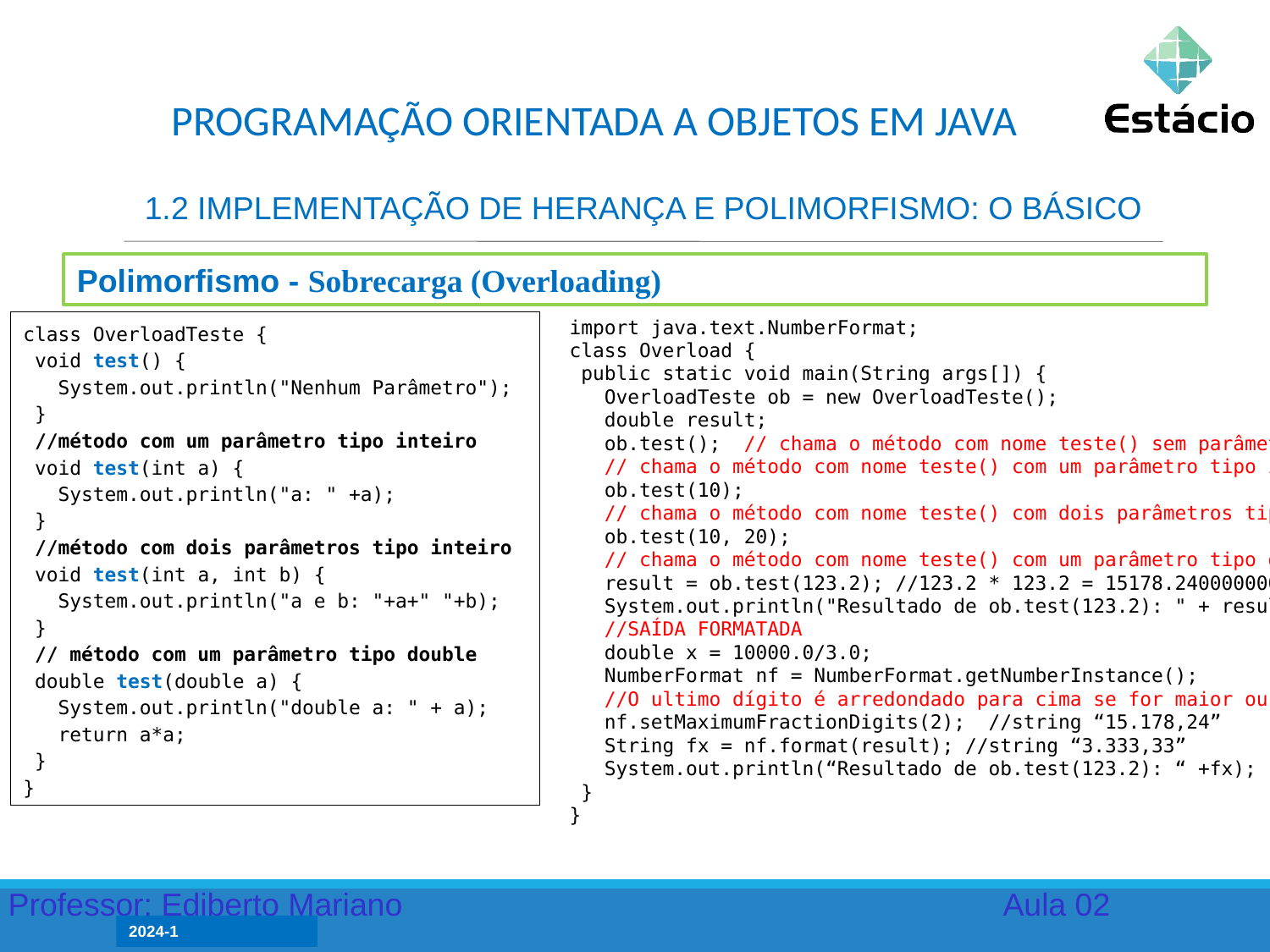

PROGRAMAÇÃO ORIENTADA A OBJETOS EM JAVA
1.2 IMPLEMENTAÇÃO DE HERANÇA E POLIMORFISMO: O BÁSICO
Polimorfismo - Sobrecarga (Overloading)
import java.text.NumberFormat;
class Overload { 
 public static void main(String args[]) {
   OverloadTeste ob = new OverloadTeste(); 
   double result; 
   ob.test();  // chama o método com nome teste() sem parâmetro
   // chama o método com nome teste() com um parâmetro tipo inteiro.
   ob.test(10);
   // chama o método com nome teste() com dois parâmetros tipo inteiro.
   ob.test(10, 20);
   // chama o método com nome teste() com um parâmetro tipo double.
   result = ob.test(123.2); //123.2 * 123.2 = 15178.240000000002
   System.out.println("Resultado de ob.test(123.2): " + result);
   //SAÍDA FORMATADA
   double x = 10000.0/3.0;
   NumberFormat nf = NumberFormat.getNumberInstance();
   //O ultimo dígito é arredondado para cima se for maior ou igual a cinco
   nf.setMaximumFractionDigits(2);  //string “15.178,24”
   String fx = nf.format(result); //string “3.333,33”
   System.out.println(“Resultado de ob.test(123.2): “ +fx); 
 } 
}
class OverloadTeste {
 void test() { 
   System.out.println("Nenhum Parâmetro"); 
 } 
 //método com um parâmetro tipo inteiro 
 void test(int a) { 
   System.out.println("a: " +a); 
 } 
 //método com dois parâmetros tipo inteiro 
 void test(int a, int b) { 
   System.out.println("a e b: "+a+" "+b); 
 } 
 // método com um parâmetro tipo double 
 double test(double a) { 
   System.out.println("double a: " + a); 
   return a*a; 
 } 
}